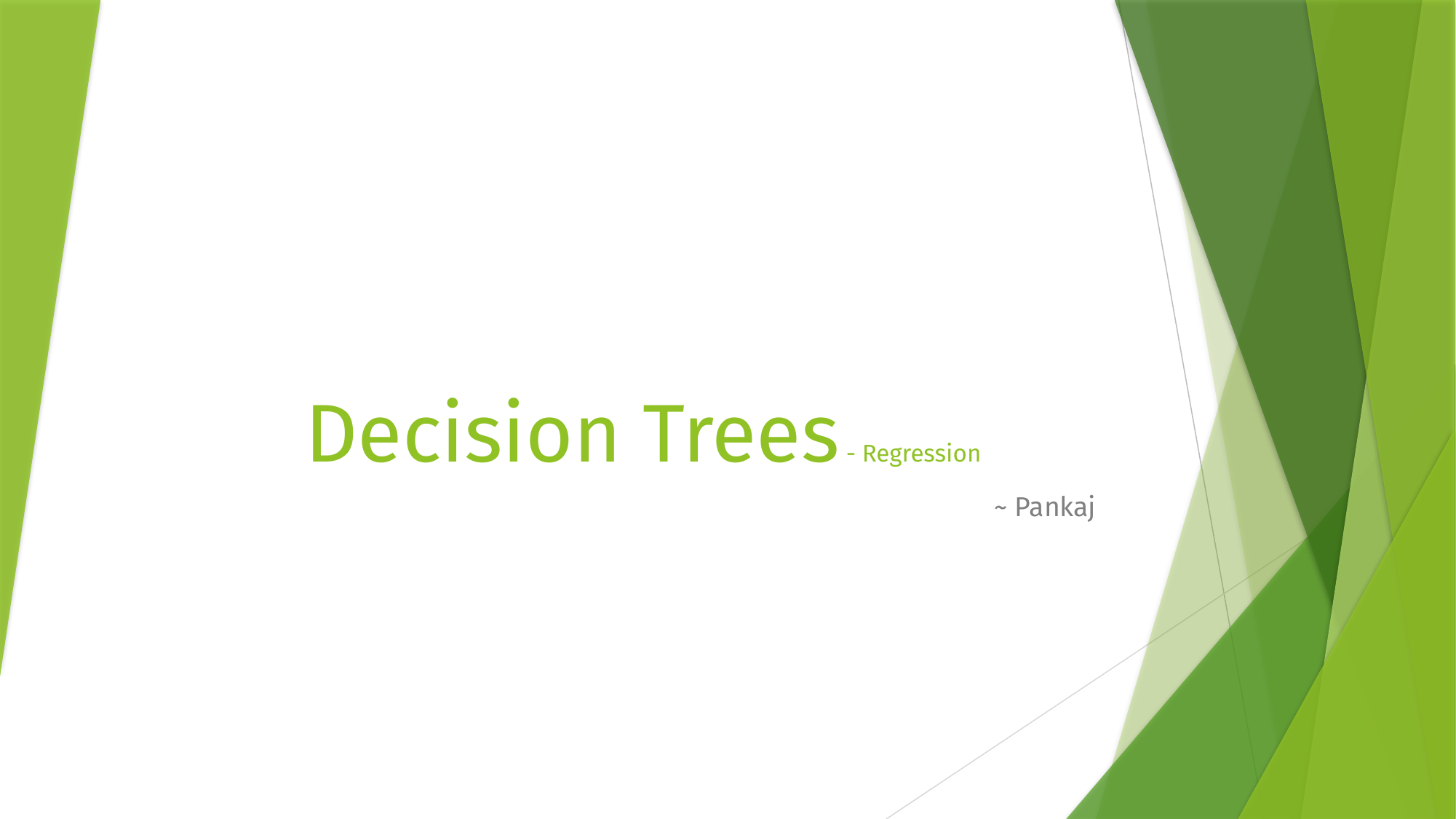

# Decision Trees - Regression
~ Pankaj